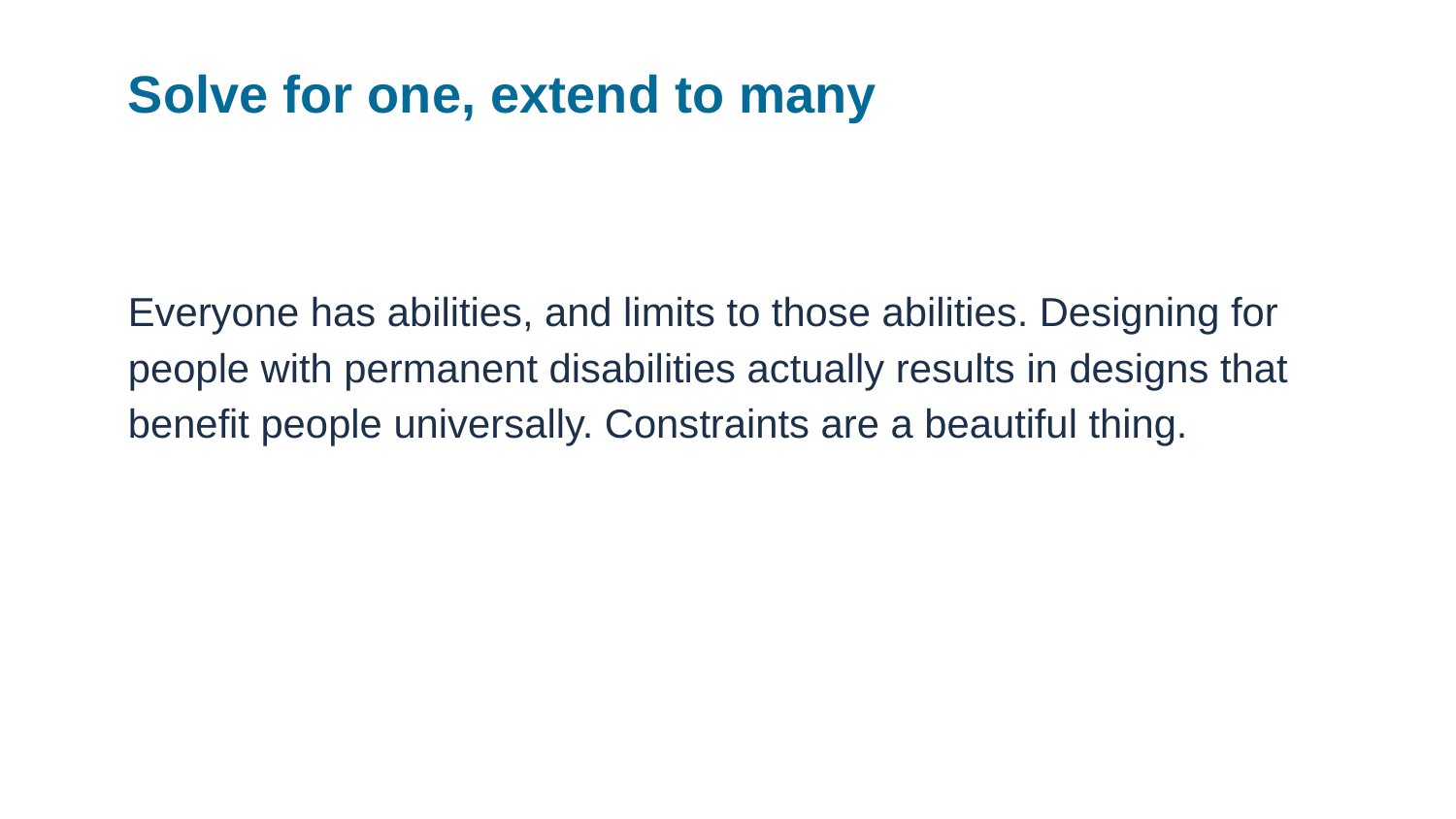

# Solve for one, extend to many
Everyone has abilities, and limits to those abilities. Designing for people with permanent disabilities actually results in designs that benefit people universally. Constraints are a beautiful thing.